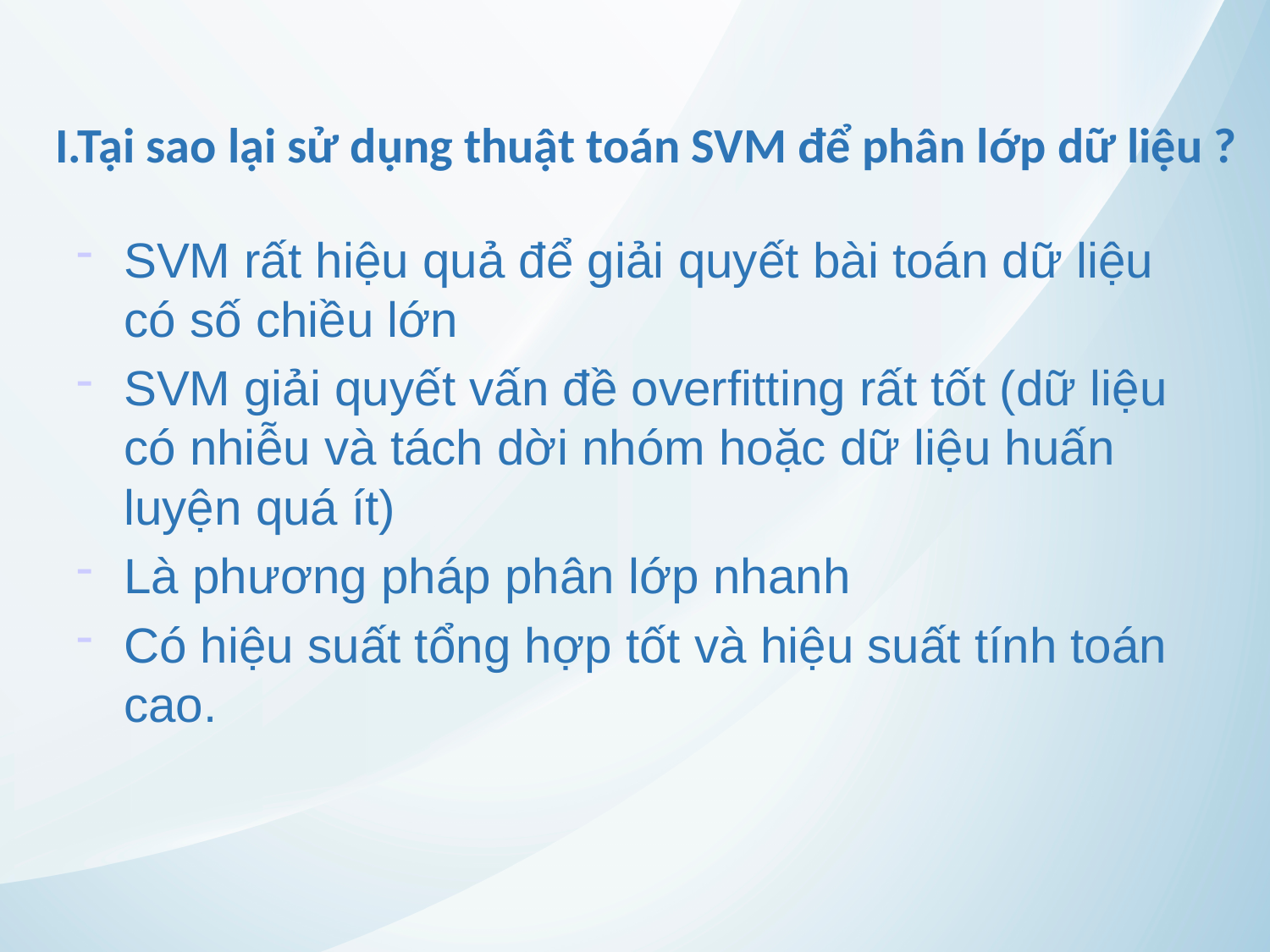

I.Tại sao lại sử dụng thuật toán SVM để phân lớp dữ liệu ?
SVM rất hiệu quả để giải quyết bài toán dữ liệu có số chiều lớn
SVM giải quyết vấn đề overfitting rất tốt (dữ liệu có nhiễu và tách dời nhóm hoặc dữ liệu huấn luyện quá ít)
Là phương pháp phân lớp nhanh
Có hiệu suất tổng hợp tốt và hiệu suất tính toán cao.